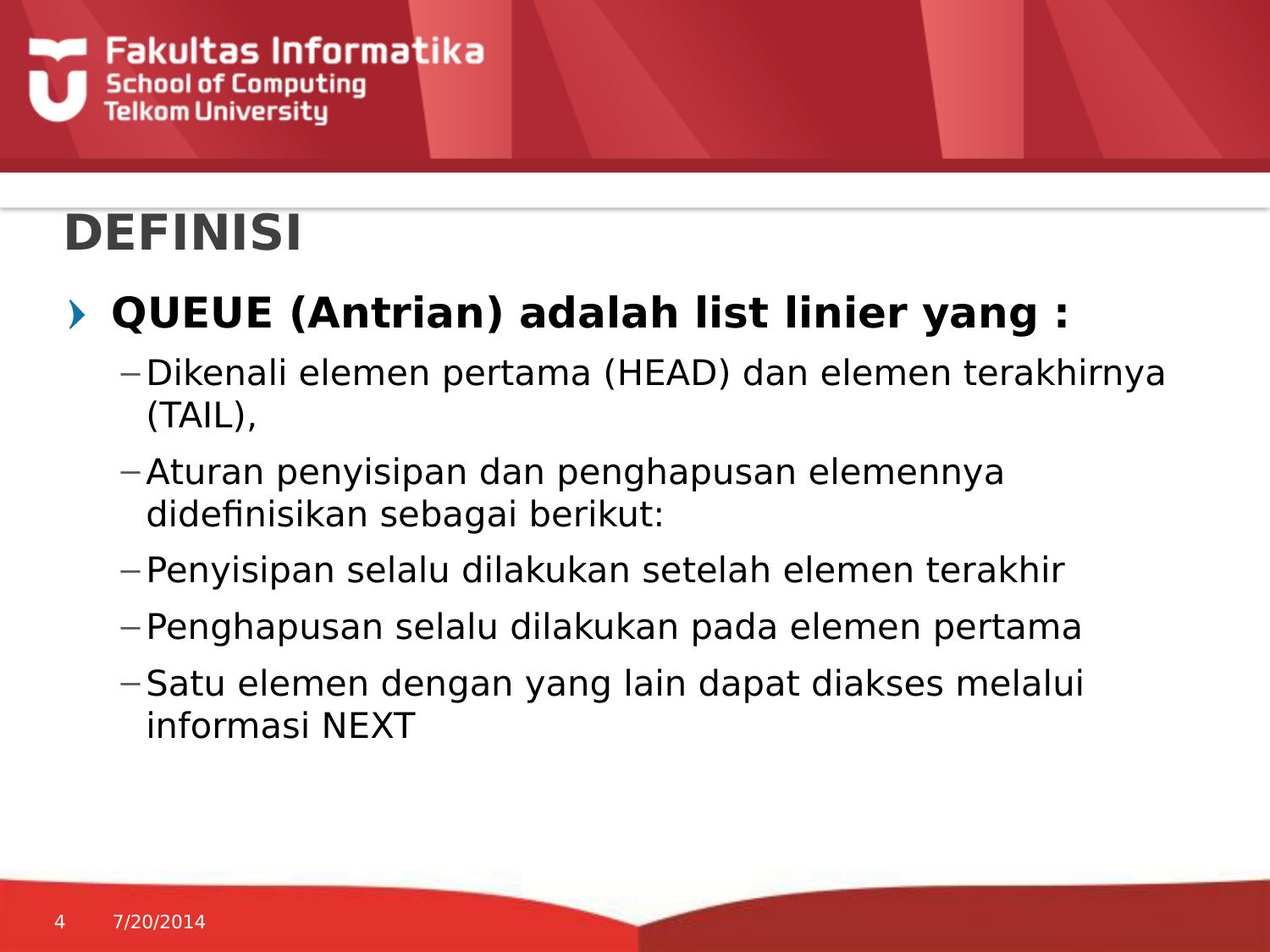

# DEFINISI
QUEUE (Antrian) adalah list linier yang :
Dikenali elemen pertama (HEAD) dan elemen terakhirnya (TAIL),
Aturan penyisipan dan penghapusan elemennya didefinisikan sebagai berikut:
Penyisipan selalu dilakukan setelah elemen terakhir
Penghapusan selalu dilakukan pada elemen pertama
Satu elemen dengan yang lain dapat diakses melalui informasi NEXT

4
7/20/2014